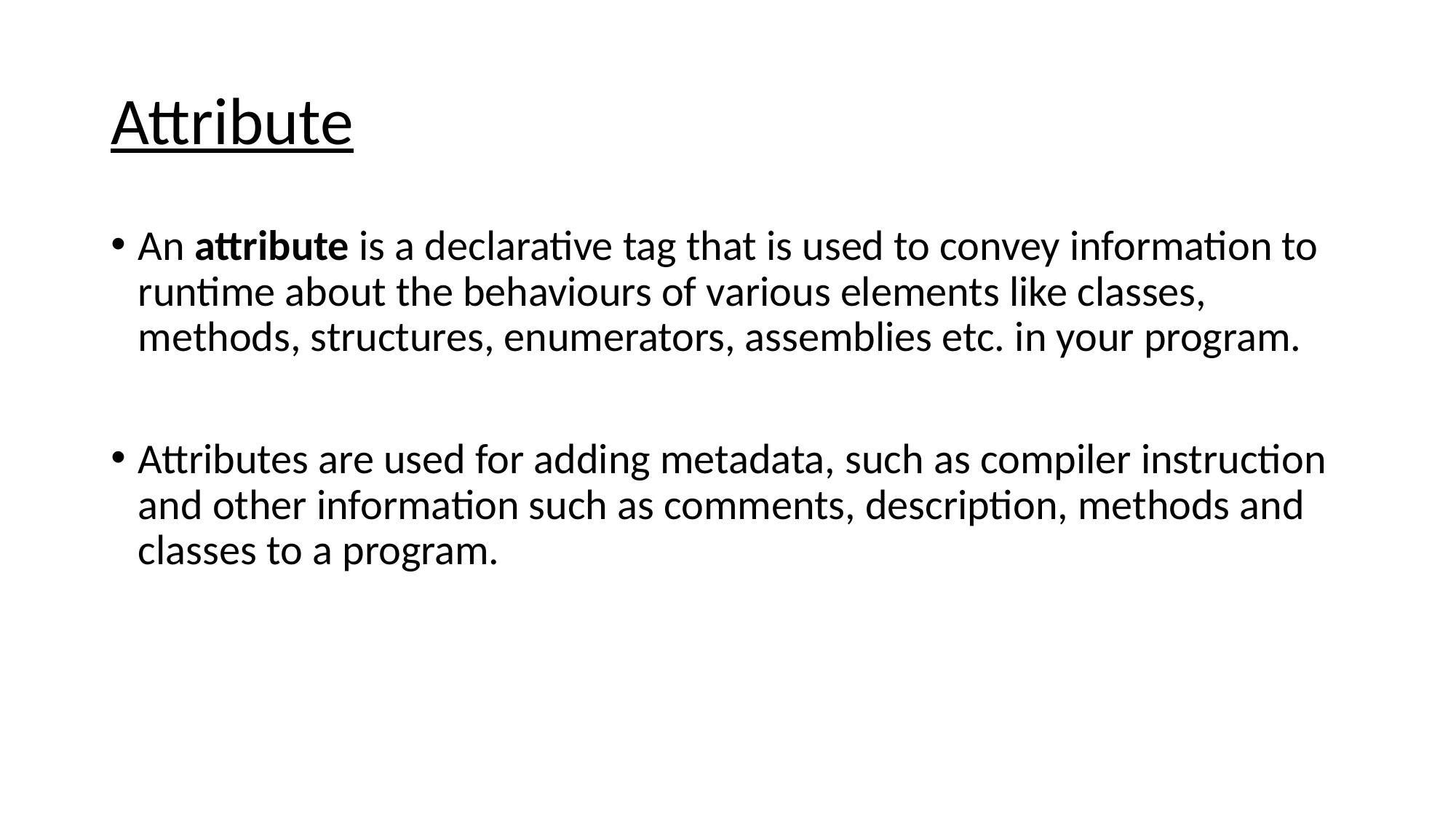

# Attribute
An attribute is a declarative tag that is used to convey information to runtime about the behaviours of various elements like classes, methods, structures, enumerators, assemblies etc. in your program.

Attributes are used for adding metadata, such as compiler instruction and other information such as comments, description, methods and classes to a program.